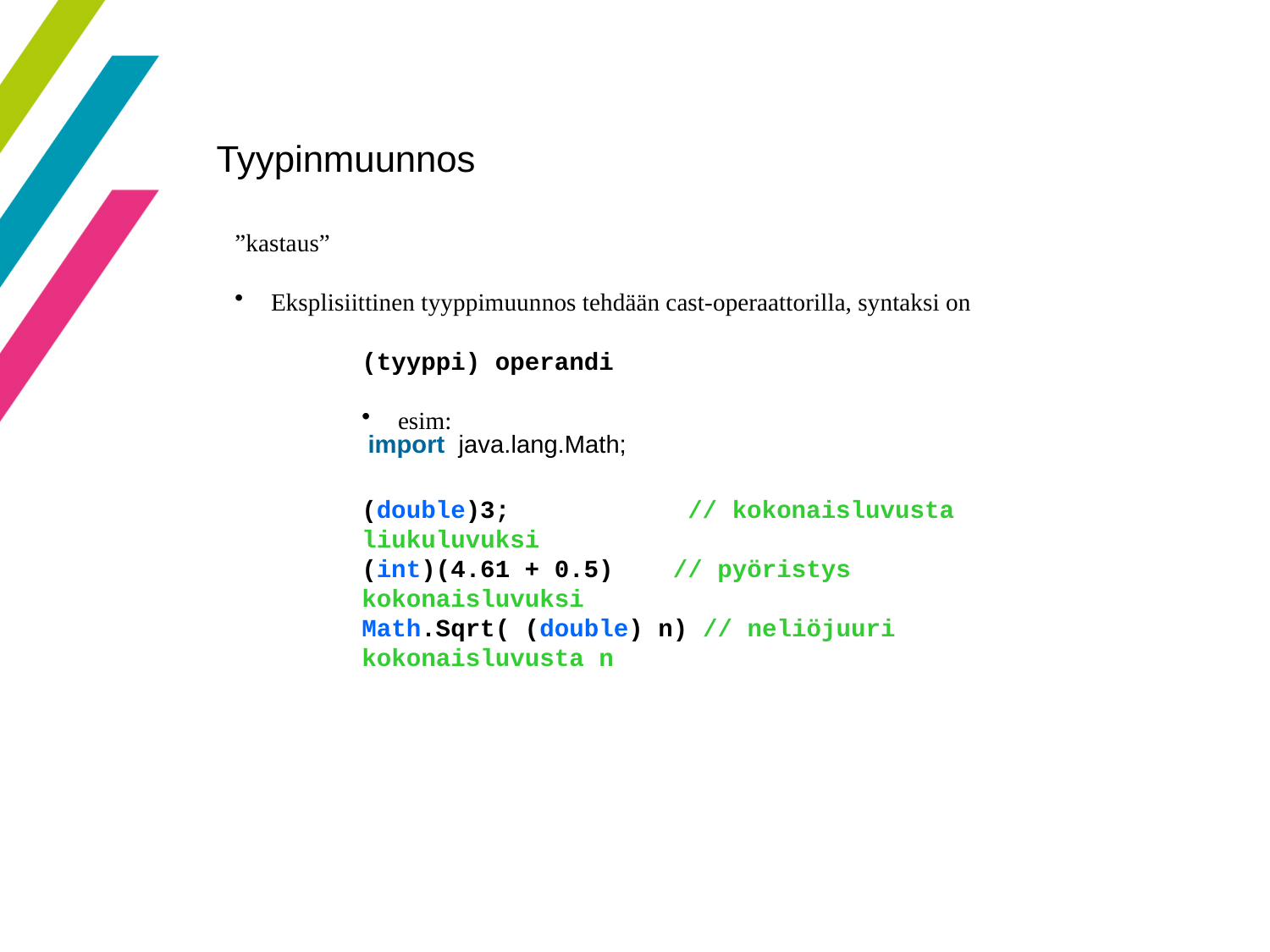

Tyypinmuunnos
”kastaus”

 Eksplisiittinen tyyppimuunnos tehdään cast-operaattorilla, syntaksi on

(tyyppi) operandi

 esim:

(double)3;            // kokonaisluvusta liukuluvuksi
(int)(4.61 + 0.5)    // pyöristys kokonaisluvuksi
Math.Sqrt( (double) n) // neliöjuuri kokonaisluvusta n
import java.lang.Math;
74